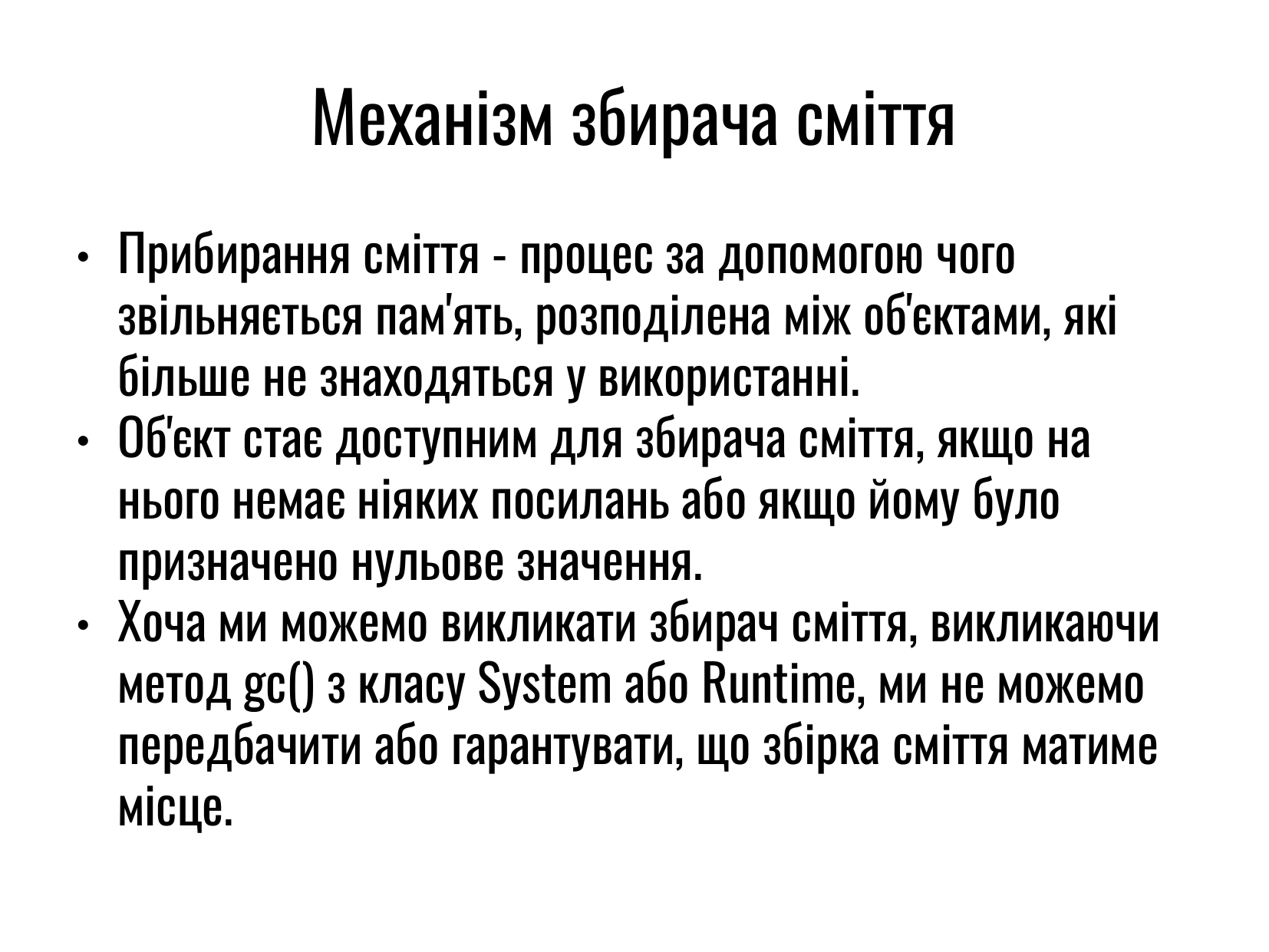

Механізм збирача сміття
Прибирання сміття - процес за допомогою чого звільняється пам'ять, розподілена між об'єктами, які більше не знаходяться у використанні.
Об'єкт стає доступним для збирача сміття, якщо на нього немає ніяких посилань або якщо йому було призначено нульове значення.
Хоча ми можемо викликати збирач сміття, викликаючи метод gc() з класу System або Runtime, ми не можемо передбачити або гарантувати, що збірка сміття матиме місце.